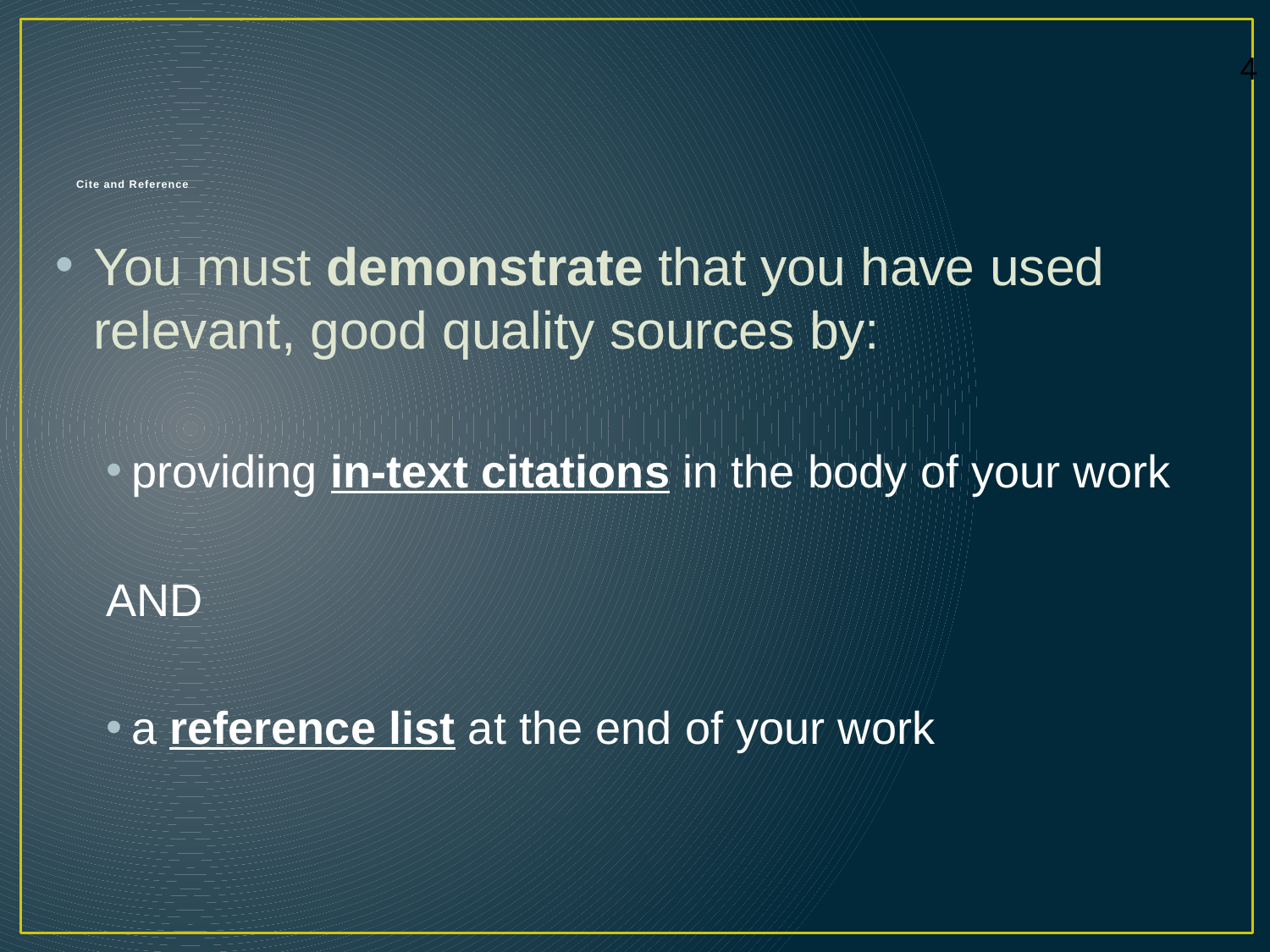

# Cite and Reference
You must demonstrate that you have used relevant, good quality sources by:

providing in-text citations in the body of your work

AND

a reference list at the end of your work